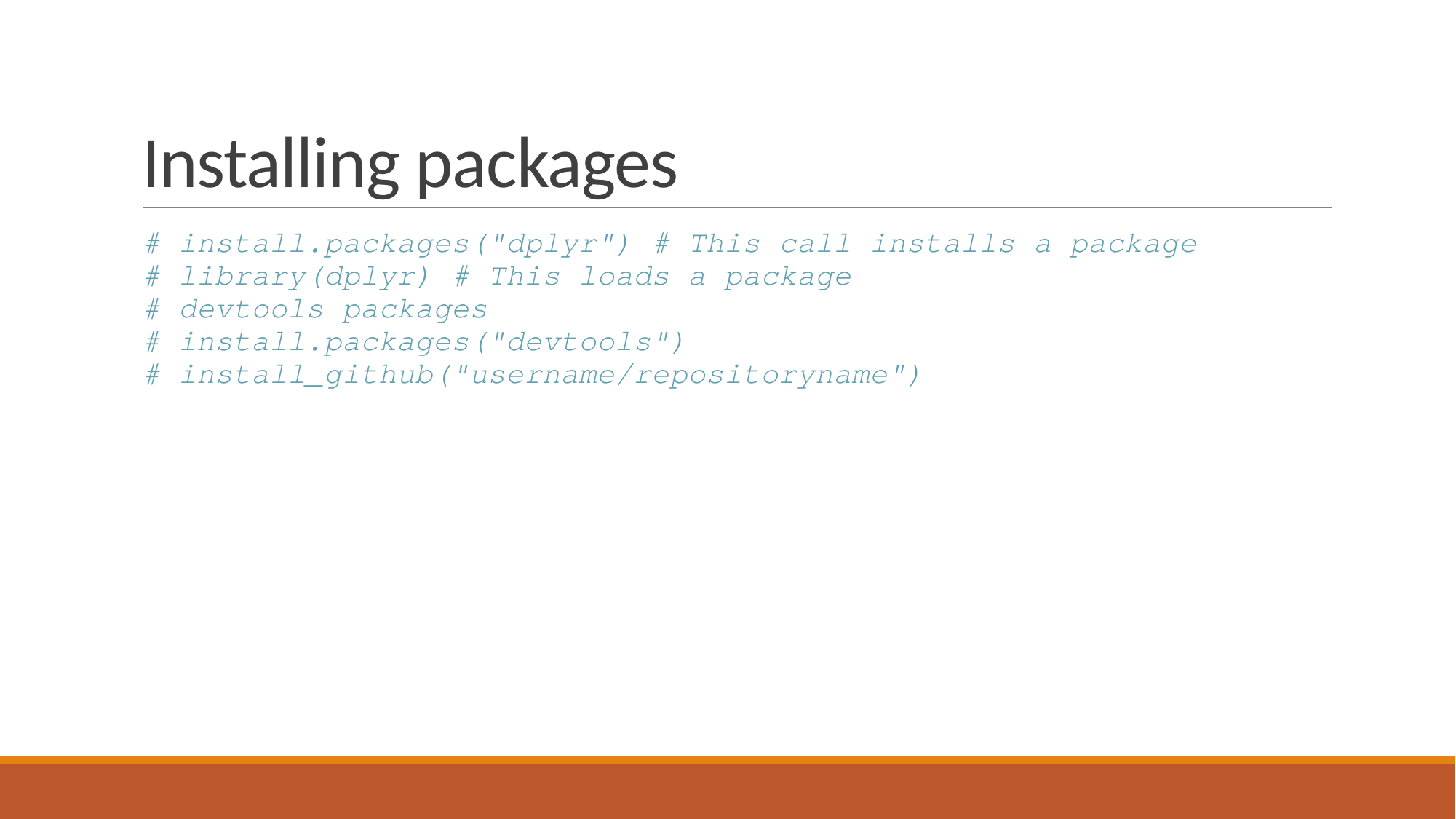

# Installing packages
# install.packages("dplyr") # This call installs a package # library(dplyr) # This loads a package # devtools packages # install.packages("devtools") # install_github("username/repositoryname")